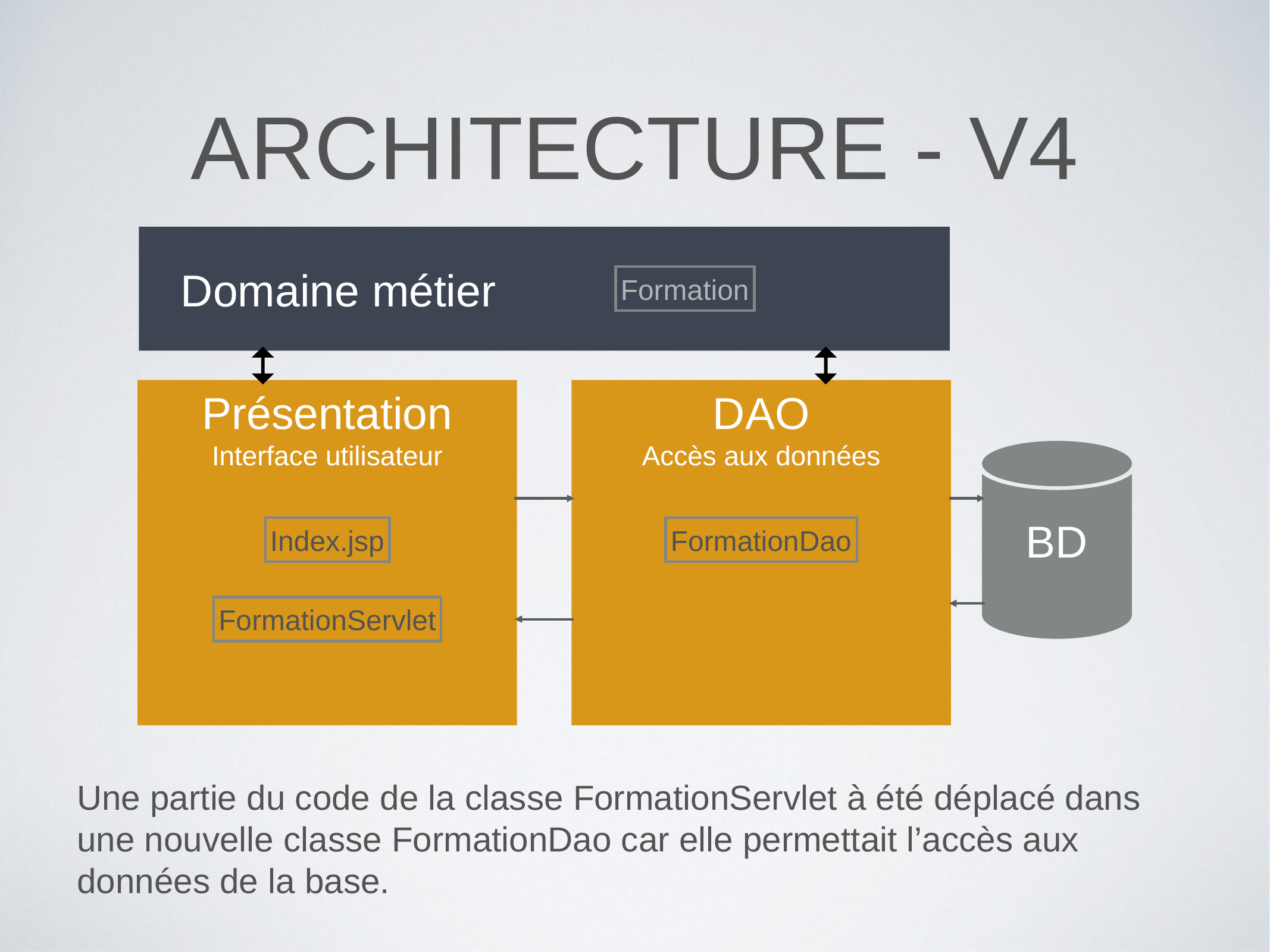

# ARCHITECTURE - V4
   Domaine métier
Formation

Présentation
Interface utilisateur
DAO
Accès aux données
BD

Index.jsp
FormationDao
FormationServlet

Une partie du code de la classe FormationServlet à été déplacé dans une nouvelle classe FormationDao car elle permettait l’accès aux données de la base.